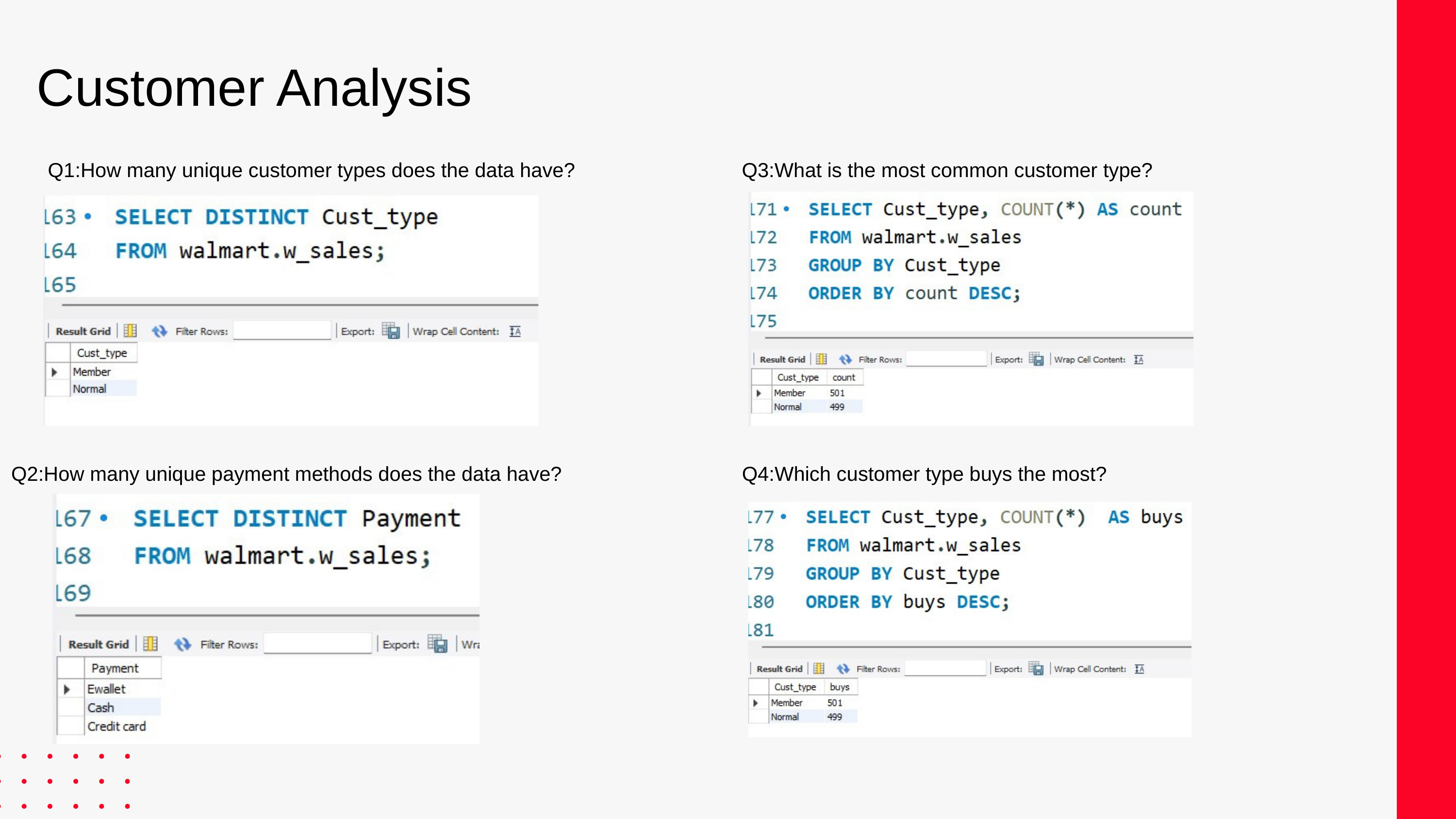

Customer Analysis
Q1:How many unique customer types does the data have?
Q3:What is the most common customer type?

Q2:How many unique payment methods does the data have?
Q4:Which customer type buys the most?